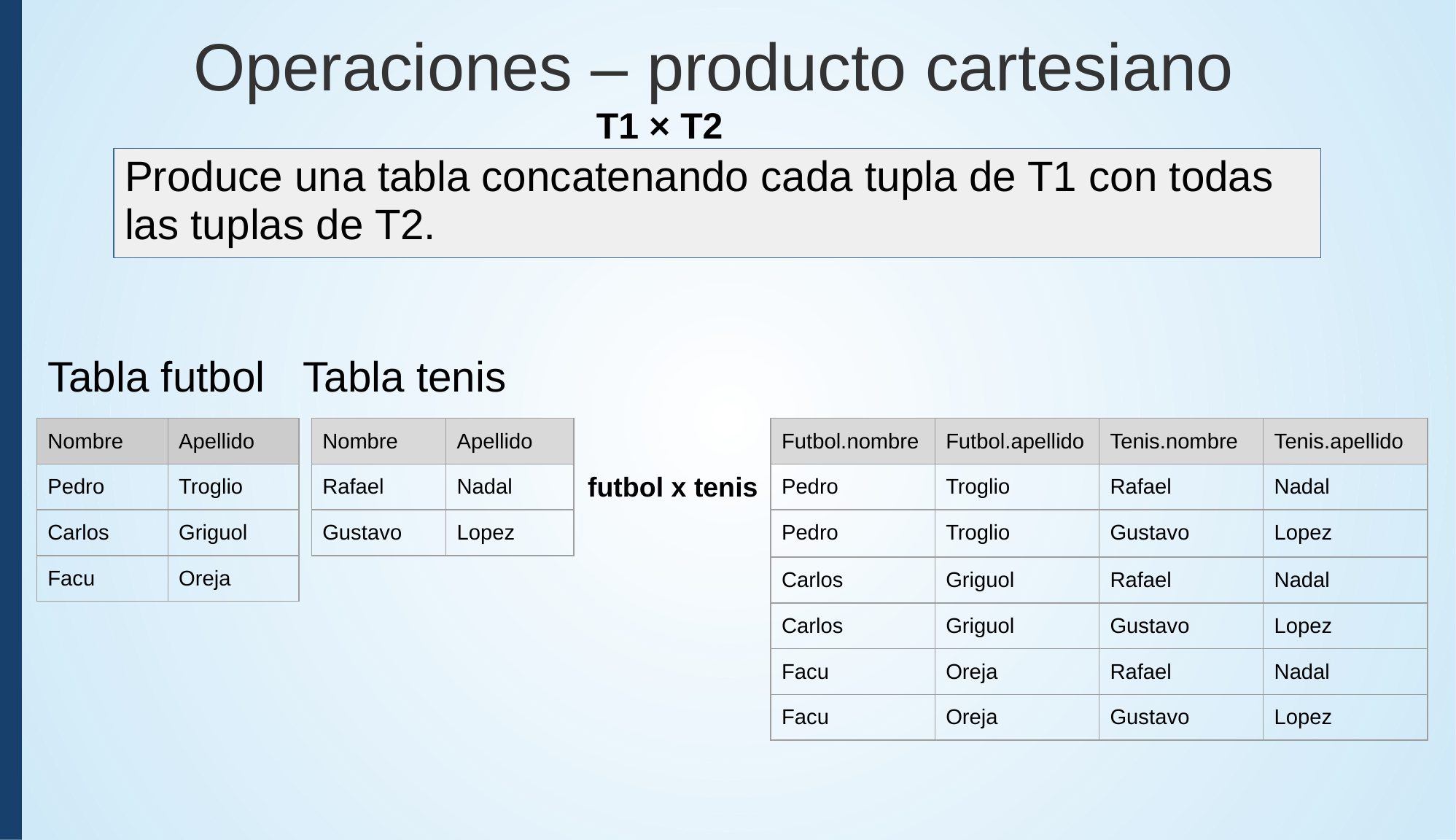

Operaciones – producto cartesiano
T1 × T2
Produce una tabla concatenando cada tupla de T1 con todas las tuplas de T2.
Tabla tenis
Tabla futbol
| Nombre | Apellido |
| --- | --- |
| Pedro | Troglio |
| Carlos | Griguol |
| Facu | Oreja |
| Nombre | Apellido |
| --- | --- |
| Rafael | Nadal |
| Gustavo | Lopez |
| Futbol.nombre | Futbol.apellido | Tenis.nombre | Tenis.apellido |
| --- | --- | --- | --- |
| Pedro | Troglio | Rafael | Nadal |
| Pedro | Troglio | Gustavo | Lopez |
| Carlos | Griguol | Rafael | Nadal |
| Carlos | Griguol | Gustavo | Lopez |
| Facu | Oreja | Rafael | Nadal |
| Facu | Oreja | Gustavo | Lopez |
futbol x tenis